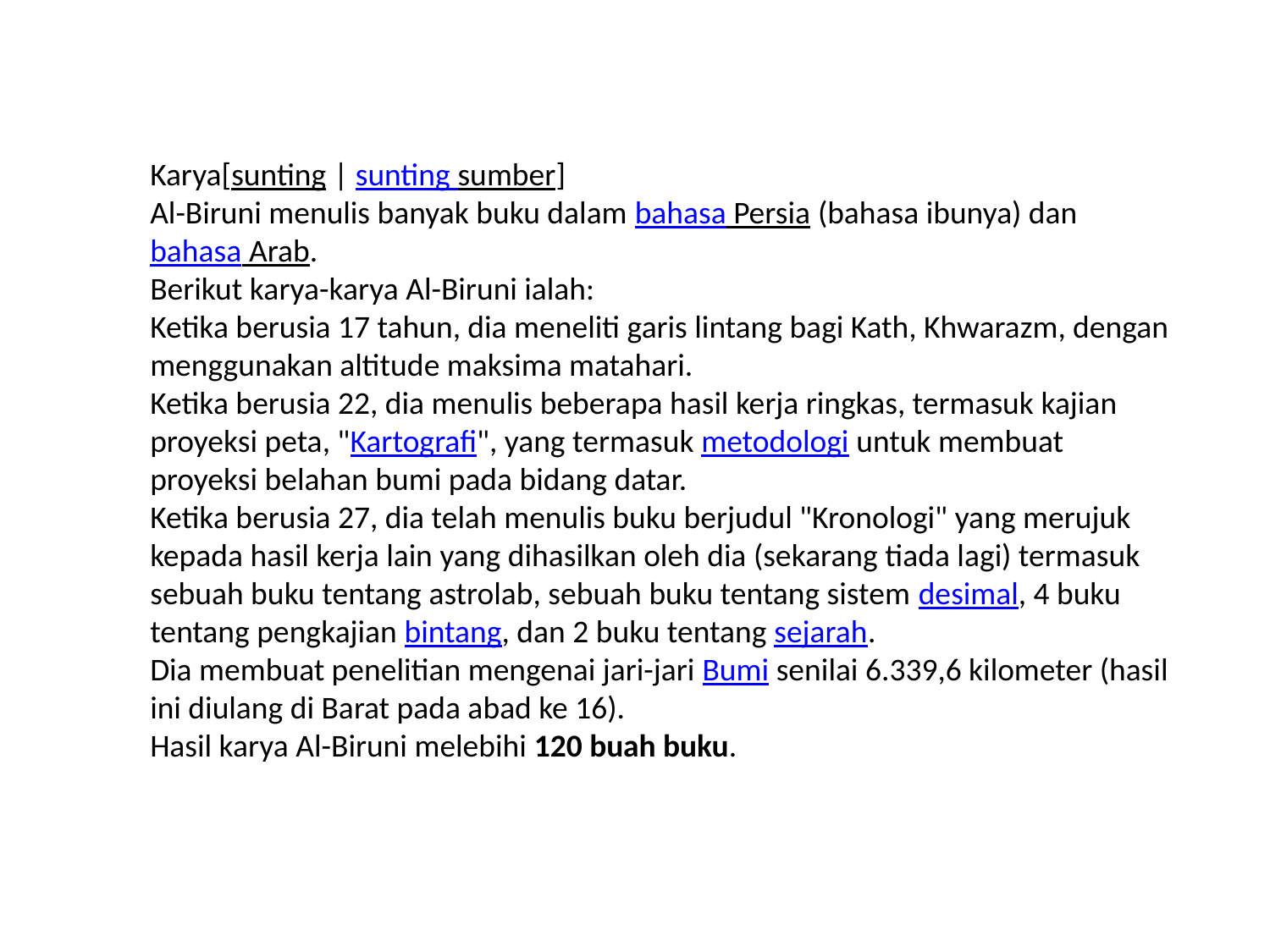

Karya[sunting | sunting sumber]
Al-Biruni menulis banyak buku dalam bahasa Persia (bahasa ibunya) dan bahasa Arab.
Berikut karya-karya Al-Biruni ialah:
Ketika berusia 17 tahun, dia meneliti garis lintang bagi Kath, Khwarazm, dengan menggunakan altitude maksima matahari.
Ketika berusia 22, dia menulis beberapa hasil kerja ringkas, termasuk kajian proyeksi peta, "Kartografi", yang termasuk metodologi untuk membuat proyeksi belahan bumi pada bidang datar.
Ketika berusia 27, dia telah menulis buku berjudul "Kronologi" yang merujuk kepada hasil kerja lain yang dihasilkan oleh dia (sekarang tiada lagi) termasuk sebuah buku tentang astrolab, sebuah buku tentang sistem desimal, 4 buku tentang pengkajian bintang, dan 2 buku tentang sejarah.
Dia membuat penelitian mengenai jari-jari Bumi senilai 6.339,6 kilometer (hasil ini diulang di Barat pada abad ke 16).
Hasil karya Al-Biruni melebihi 120 buah buku.